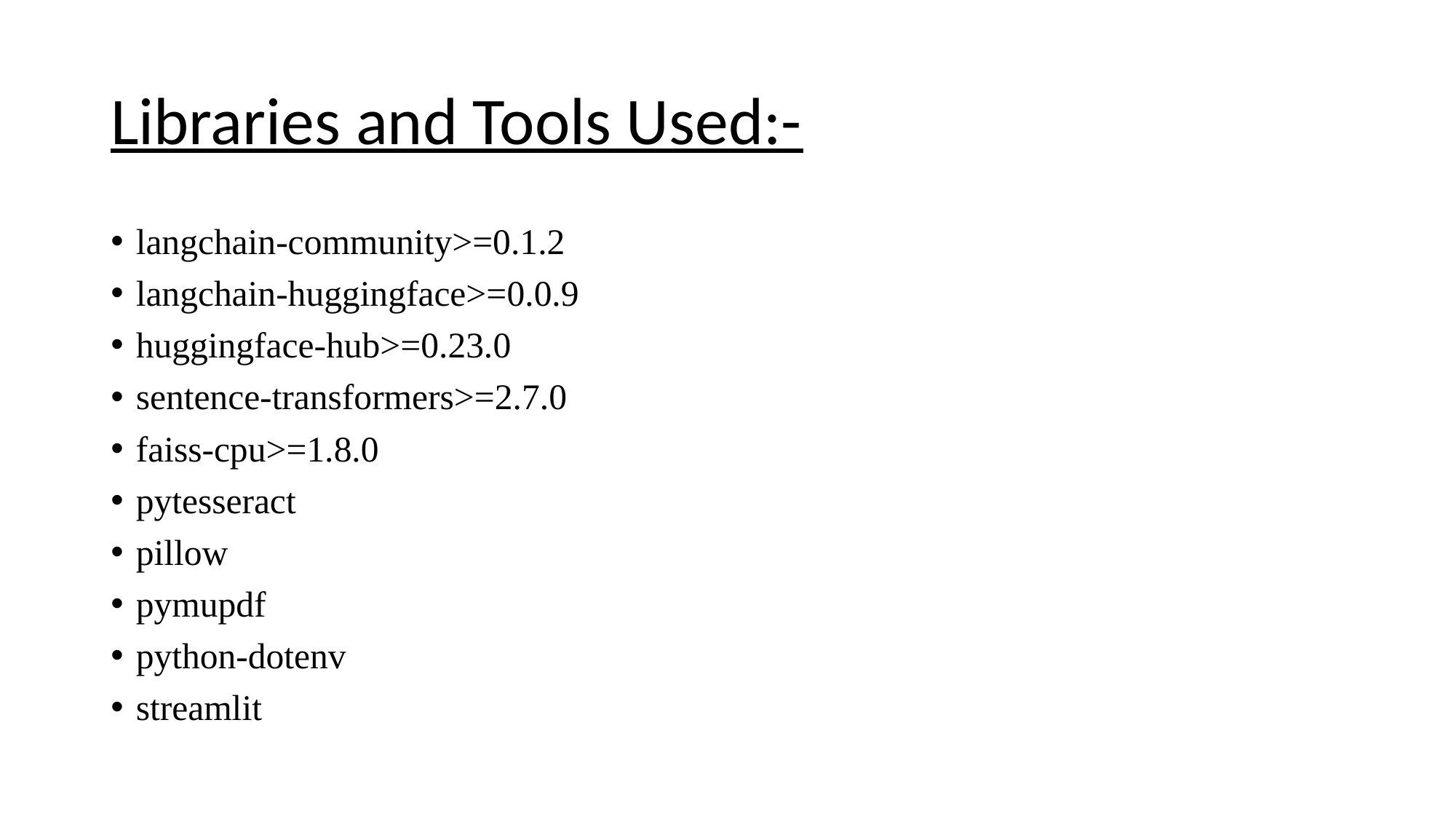

# Libraries and Tools Used:-
langchain-community>=0.1.2
langchain-huggingface>=0.0.9
huggingface-hub>=0.23.0
sentence-transformers>=2.7.0
faiss-cpu>=1.8.0
pytesseract
pillow
pymupdf
python-dotenv
streamlit